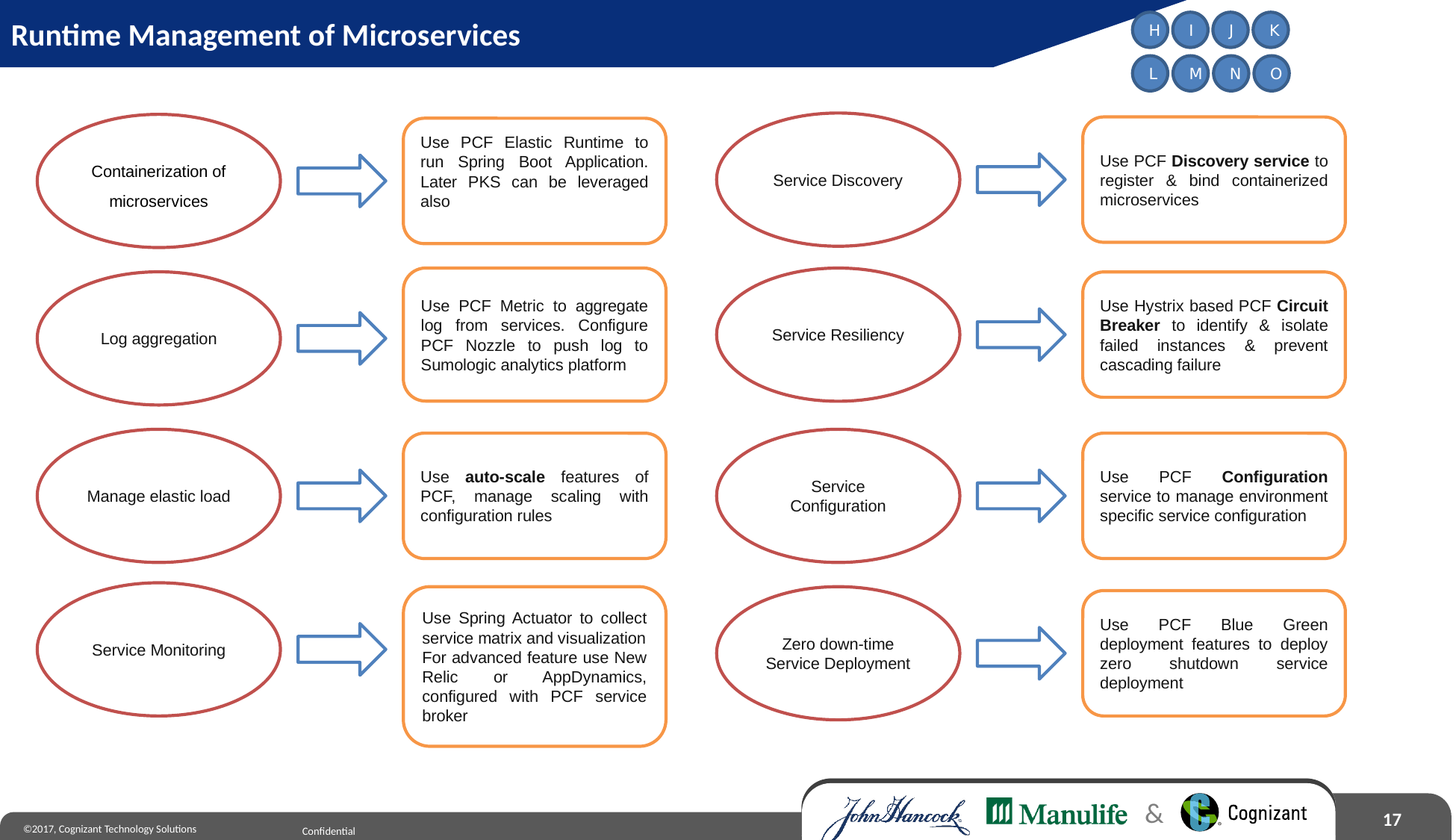

# Runtime Management of Microservices
H
I
J
K
L
M
N
O
Service Discovery
Use PCF Discovery service to register & bind containerized microservices

Containerization of microservices
Use PCF Elastic Runtime to run Spring Boot Application. Later PKS can be leveraged also

Use PCF Metric to aggregate log from services. Configure PCF Nozzle to push log to Sumologic analytics platform
Log aggregation

Service Resiliency
Use Hystrix based PCF Circuit Breaker to identify & isolate failed instances & prevent cascading failure

Manage elastic load
Use auto-scale features of PCF, manage scaling with configuration rules

Service Configuration
Use PCF Configuration service to manage environment specific service configuration

Service Monitoring
Use Spring Actuator to collect service matrix and visualization
For advanced feature use New Relic or AppDynamics, configured with PCF service broker

Zero down-time Service Deployment
Use PCF Blue Green deployment features to deploy zero shutdown service deployment